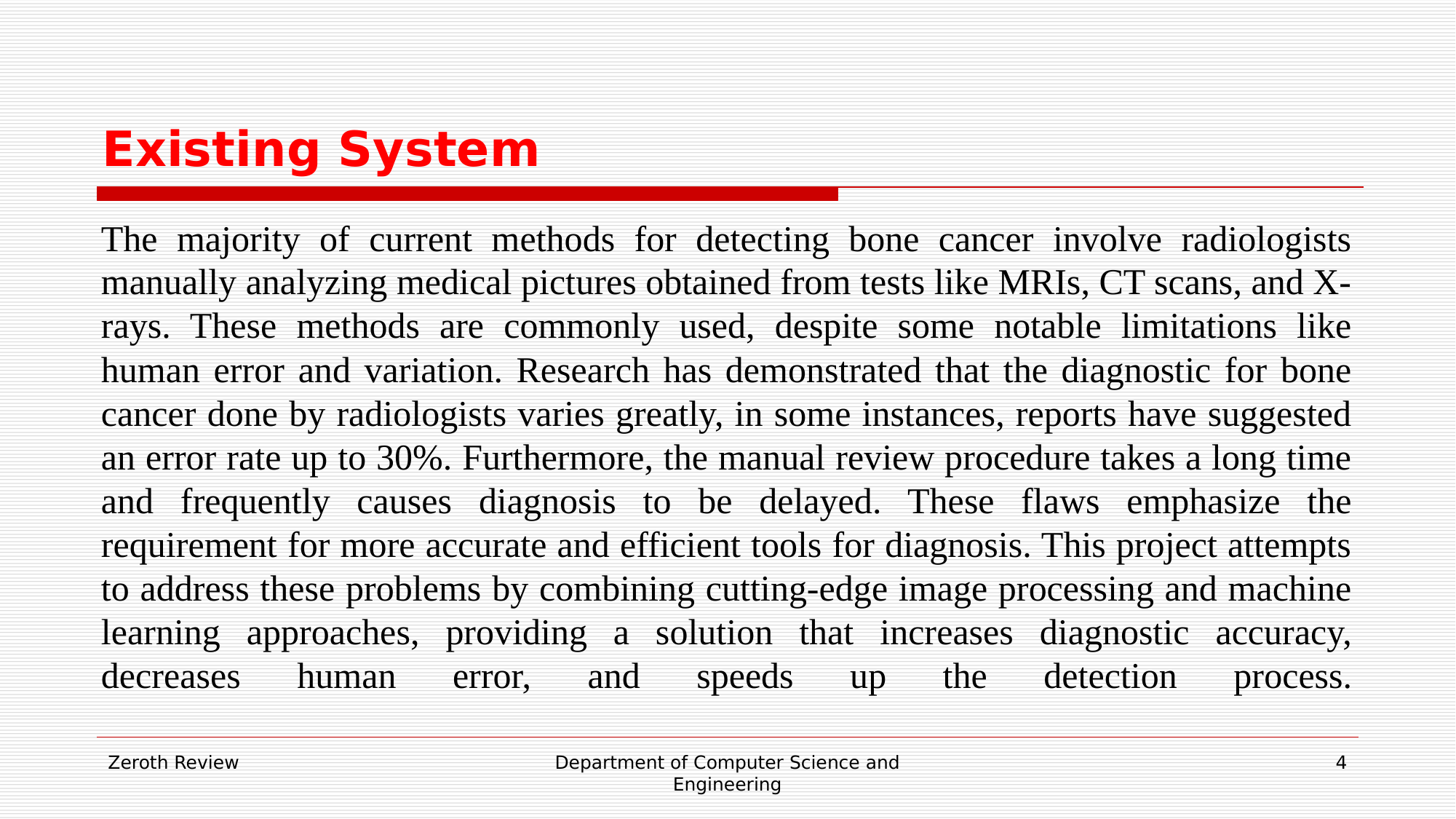

# Existing System
The majority of current methods for detecting bone cancer involve radiologists manually analyzing medical pictures obtained from tests like MRIs, CT scans, and X-rays. These methods are commonly used, despite some notable limitations like human error and variation. Research has demonstrated that the diagnostic for bone cancer done by radiologists varies greatly, in some instances, reports have suggested an error rate up to 30%. Furthermore, the manual review procedure takes a long time and frequently causes diagnosis to be delayed. These flaws emphasize the requirement for more accurate and efficient tools for diagnosis. This project attempts to address these problems by combining cutting-edge image processing and machine learning approaches, providing a solution that increases diagnostic accuracy, decreases human error, and speeds up the detection process.

Zeroth Review
Department of Computer Science and Engineering
4